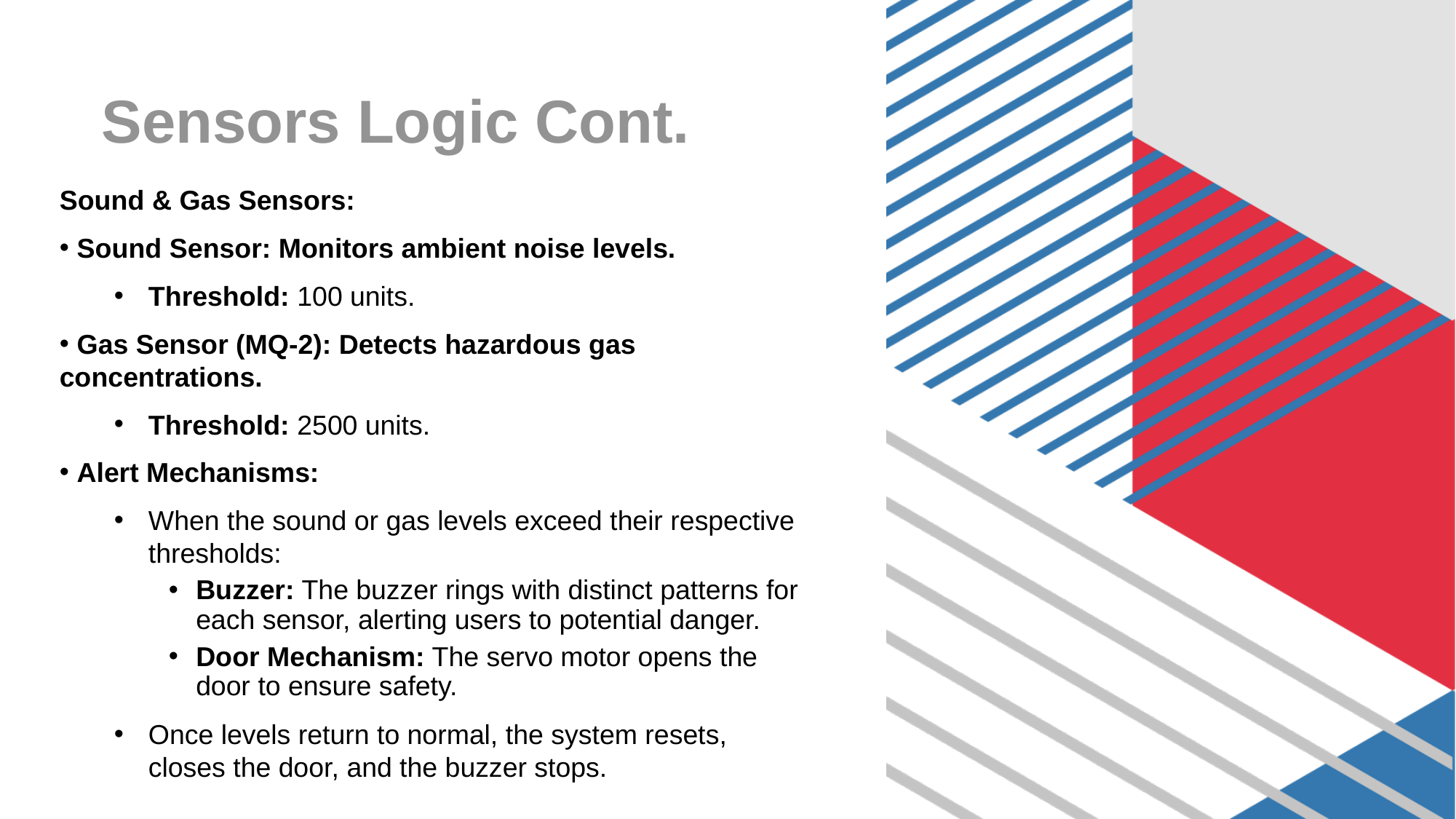

# Sensors Logic Cont.
Sound & Gas Sensors:
 Sound Sensor: Monitors ambient noise levels.
Threshold: 100 units.
 Gas Sensor (MQ-2): Detects hazardous gas concentrations.
Threshold: 2500 units.
 Alert Mechanisms:
When the sound or gas levels exceed their respective thresholds:
Buzzer: The buzzer rings with distinct patterns for each sensor, alerting users to potential danger.
Door Mechanism: The servo motor opens the door to ensure safety.
Once levels return to normal, the system resets, closes the door, and the buzzer stops.